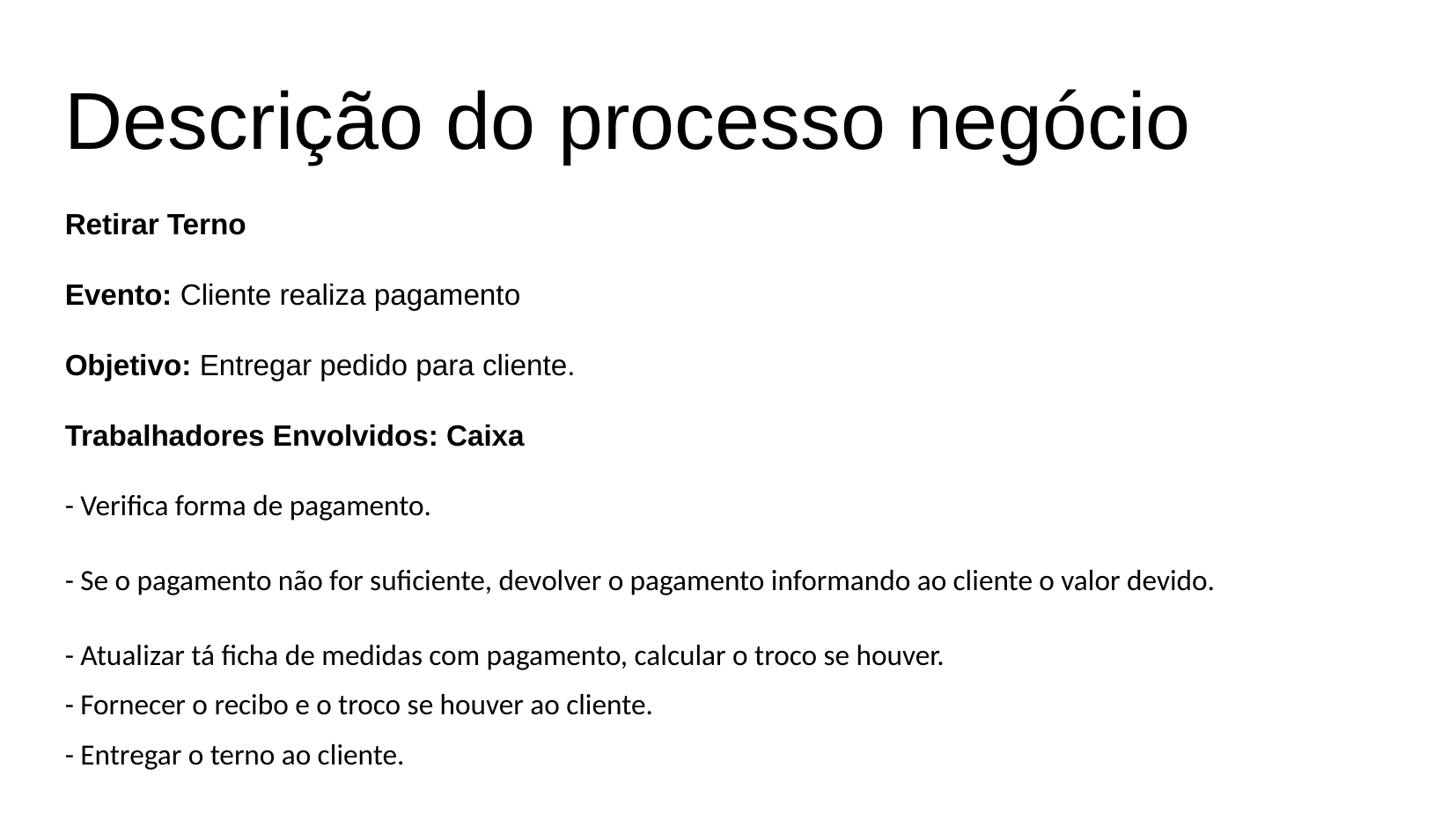

Descrição do processo negócio
Retirar Terno

Evento: Cliente realiza pagamento

Objetivo: Entregar pedido para cliente.

Trabalhadores Envolvidos: Caixa
- Verifica forma de pagamento.
- Se o pagamento não for suficiente, devolver o pagamento informando ao cliente o valor devido.
- Atualizar tá ficha de medidas com pagamento, calcular o troco se houver.
- Fornecer o recibo e o troco se houver ao cliente.
- Entregar o terno ao cliente.